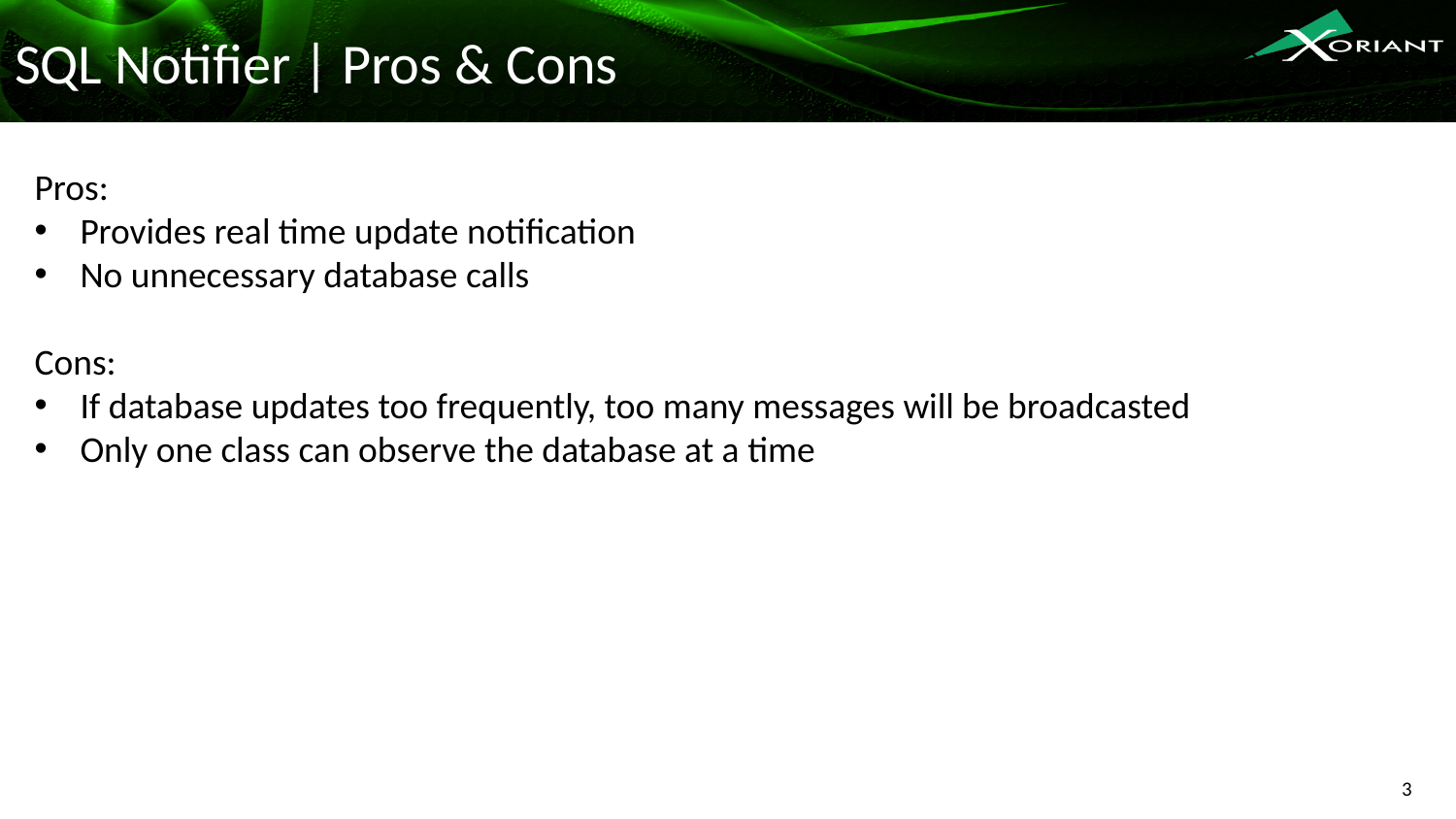

# SQL Notifier | Pros & Cons
Pros:
Provides real time update notification
No unnecessary database calls

Cons:
If database updates too frequently, too many messages will be broadcasted
Only one class can observe the database at a time
3